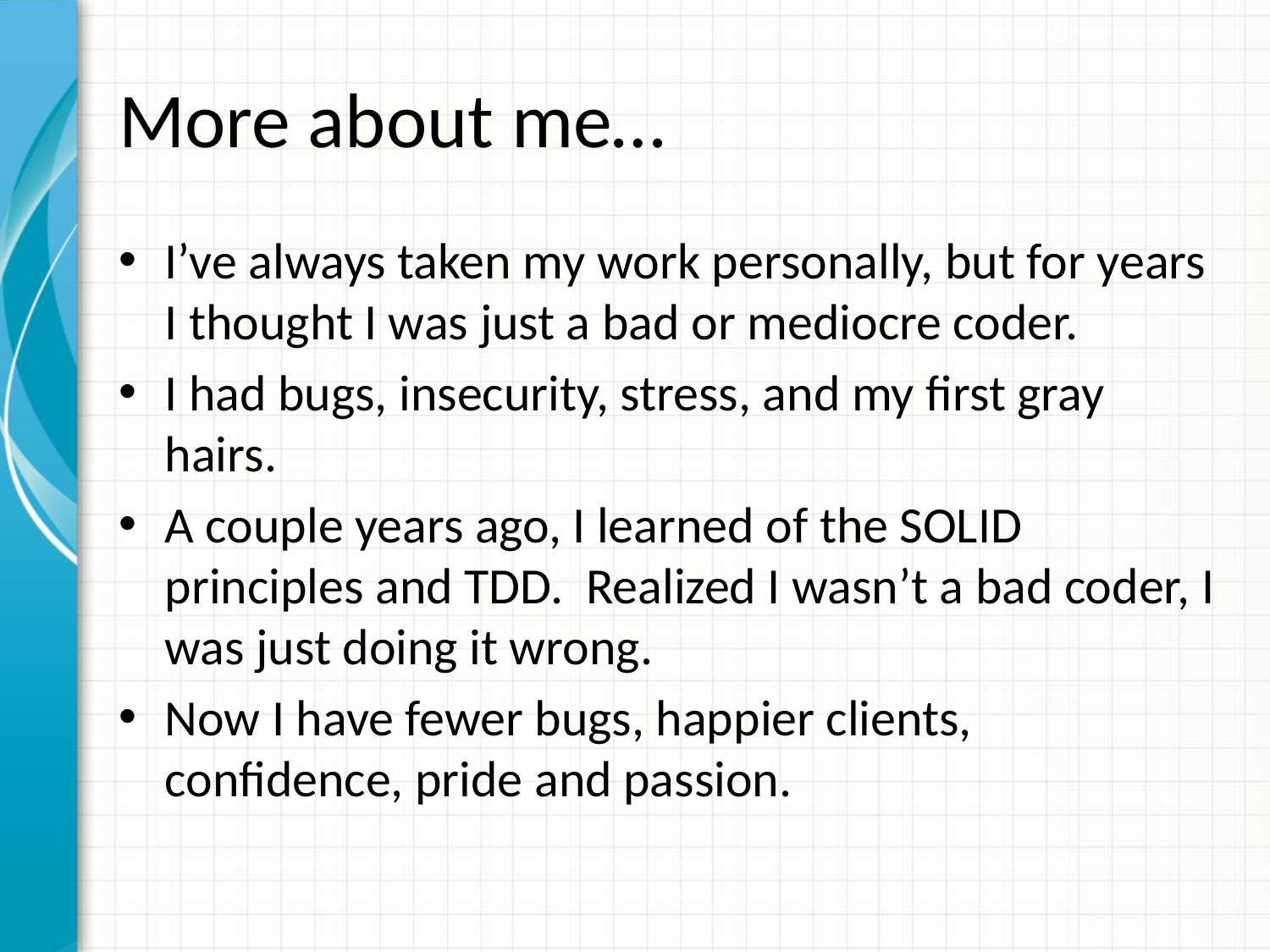

# More about me…
I’ve always taken my work personally, but for years I thought I was just a bad or mediocre coder.
I had bugs, insecurity, stress, and my first gray hairs.
A couple years ago, I learned of the SOLID principles and TDD.  Realized I wasn’t a bad coder, I was just doing it wrong.
Now I have fewer bugs, happier clients, confidence, pride and passion.